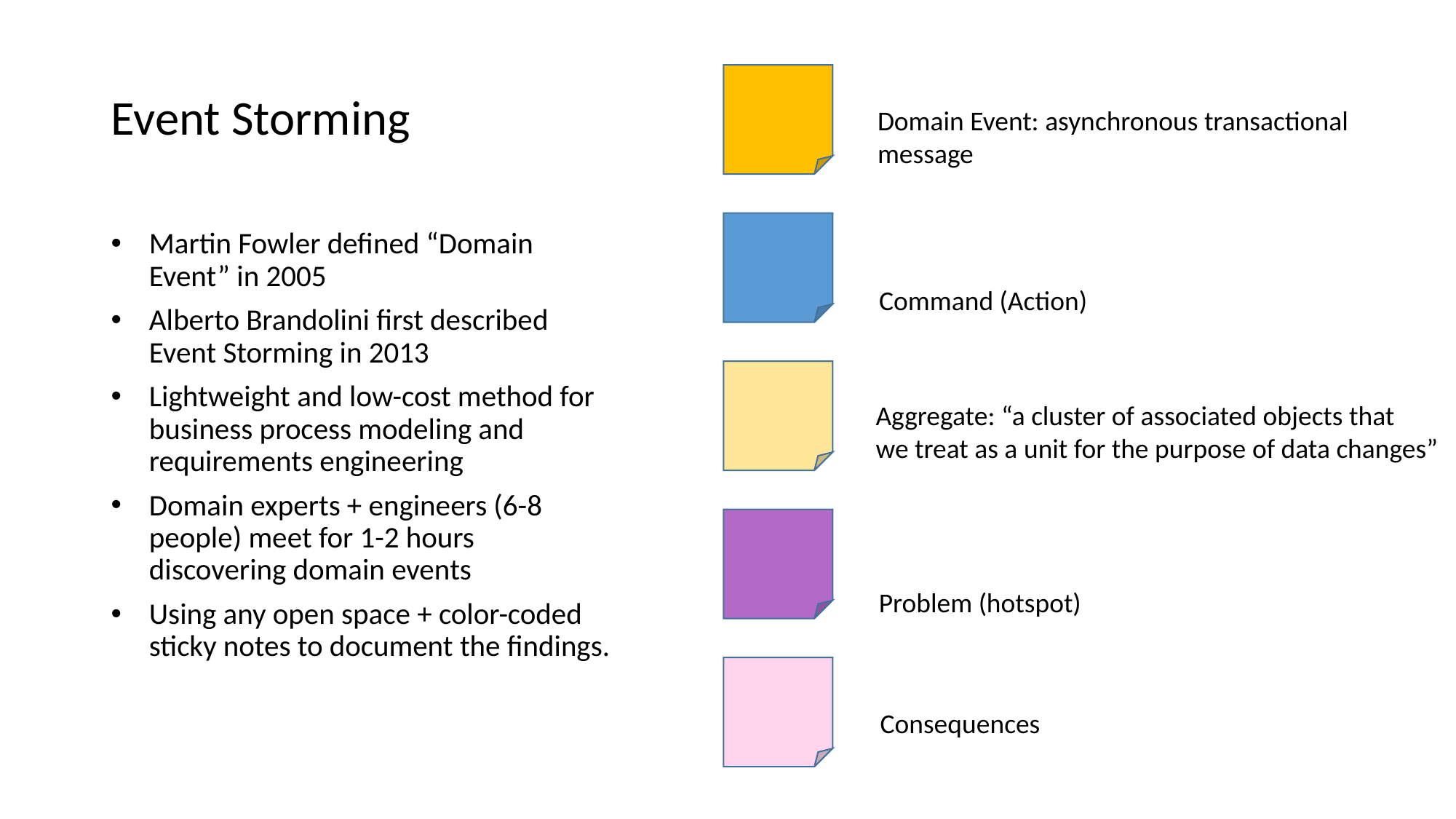

# Event Storming

Domain Event: asynchronous transactional message

Martin Fowler defined “Domain Event” in 2005
Alberto Brandolini first described Event Storming in 2013
Lightweight and low-cost method for business process modeling and requirements engineering
Domain experts + engineers (6-8 people) meet for 1-2 hours discovering domain events
Using any open space + color-coded sticky notes to document the findings.

Command (Action)

Aggregate: “a cluster of associated objects that
we treat as a unit for the purpose of data changes”

Problem (hotspot)

Consequences